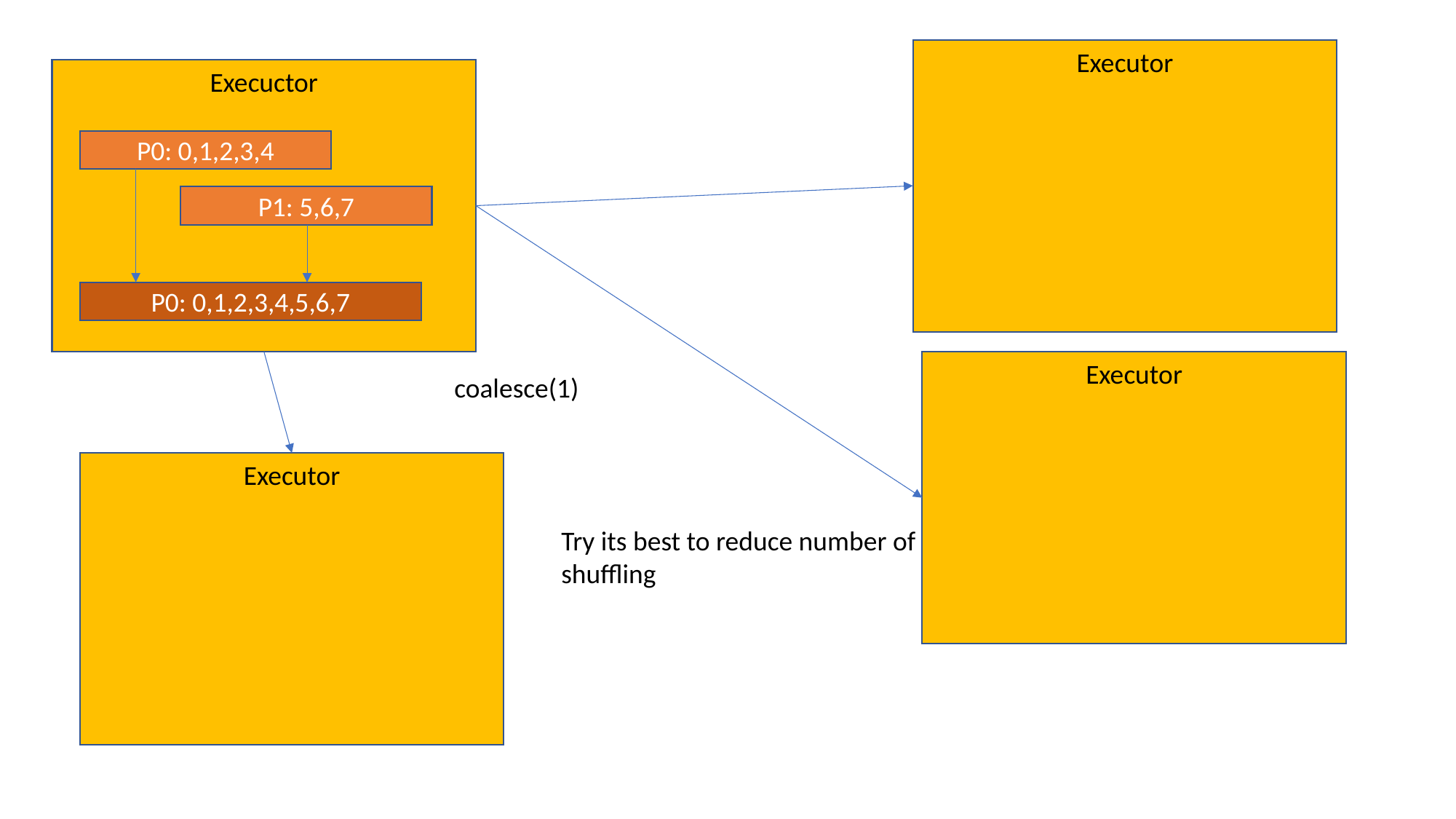

Executor
Execuctor
P0: 0,1,2,3,4
P1: 5,6,7
P0: 0,1,2,3,4,5,6,7
Executor
coalesce(1)
Executor
Try its best to reduce number of
shuffling